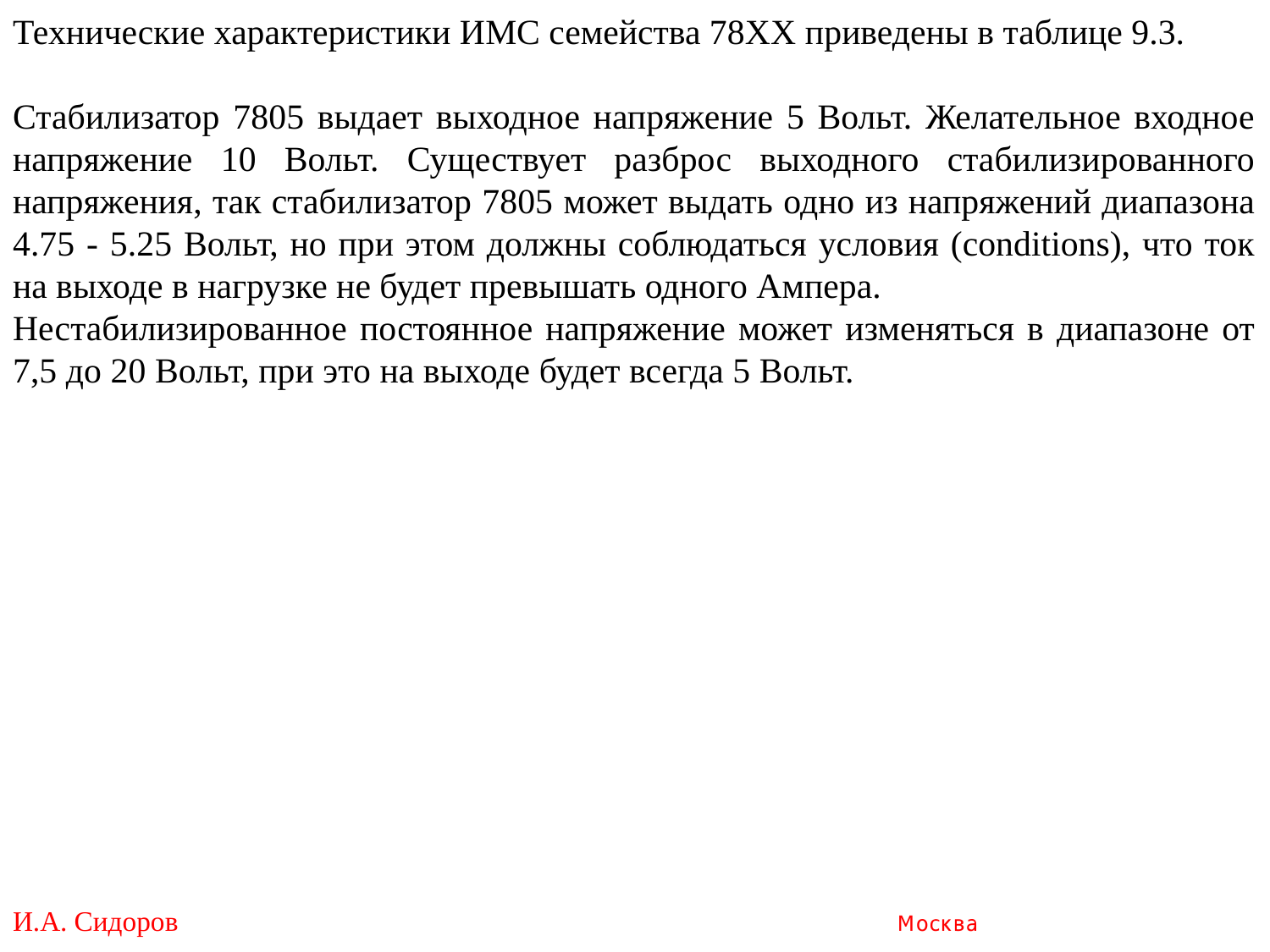

Технические характеристики ИМС семейства 78ХХ приведены в таблице 9.3.

Стабилизатор 7805 выдает выходное напряжение 5 Вольт. Желательное входное напряжение 10 Вольт. Существует разброс выходного стабилизированного напряжения, так стабилизатор 7805 может выдать одно из напряжений диапазона 4.75 - 5.25 Вольт, но при этом должны соблюдаться условия (conditions), что ток на выходе в нагрузке не будет превышать одного Ампера.
Нестабилизированное постоянное напряжение может изменяться в диапазоне от 7,5 до 20 Вольт, при это на выходе будет всегда 5 Вольт.

И.А. Сидоров                                                                                                       Москва